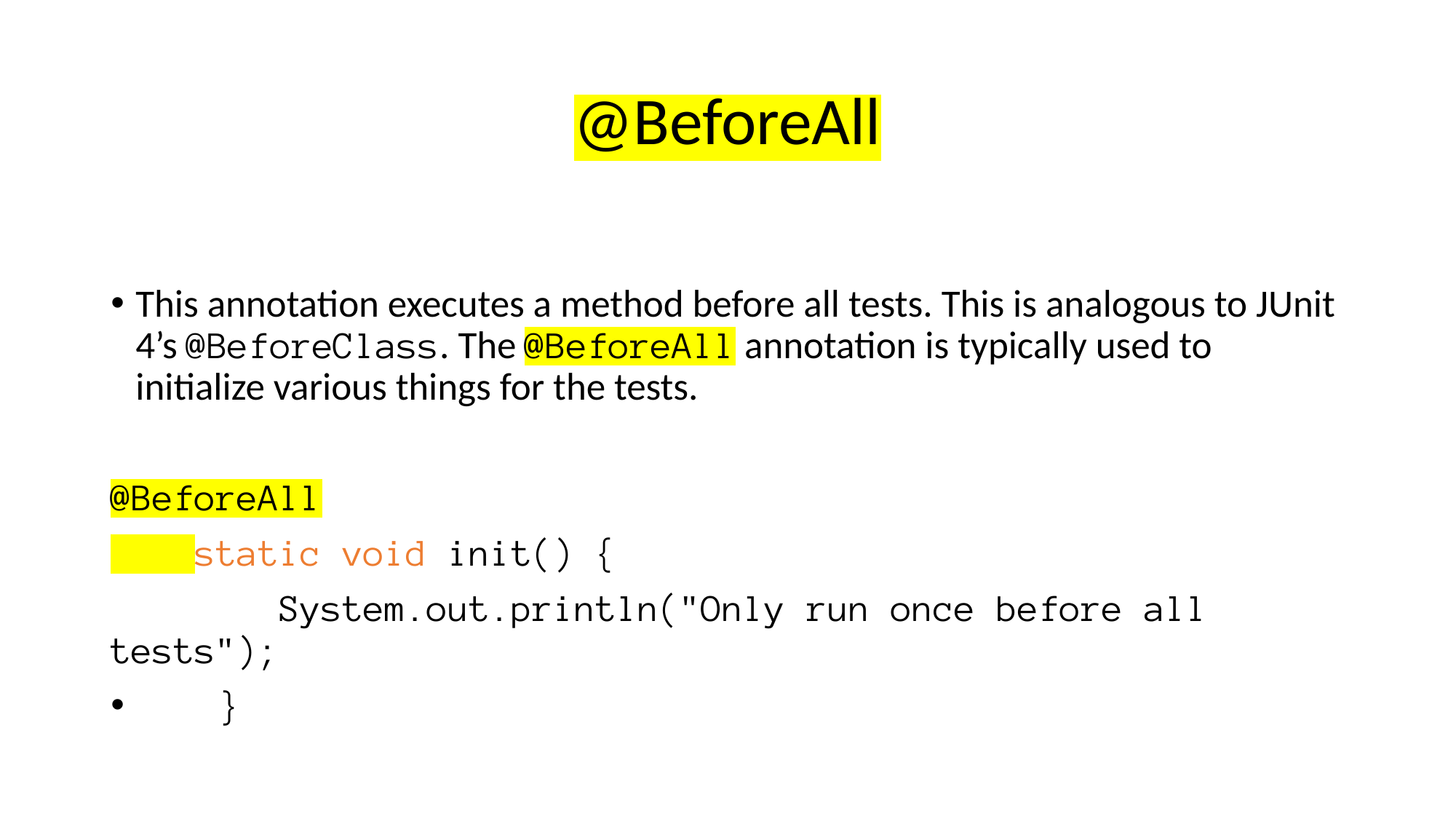

# @BeforeAll

This annotation executes a method before all tests. This is analogous to JUnit 4’s @BeforeClass. The @BeforeAll annotation is typically used to initialize various things for the tests.

@BeforeAll
    static void init() {
        System.out.println("Only run once before all tests");
    }